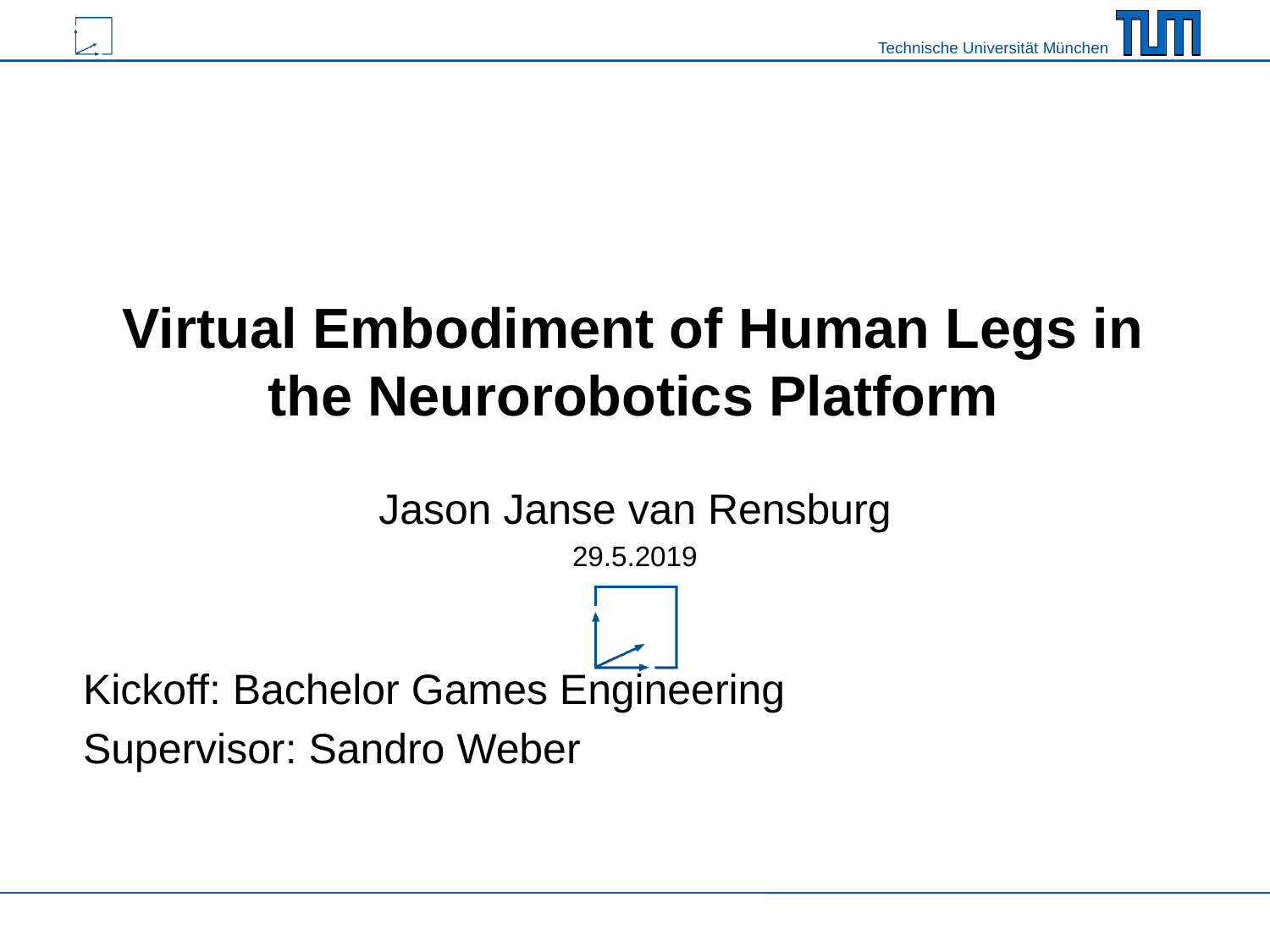

Virtual Embodiment of Human Legs in the Neurorobotics Platform
Jason Janse van Rensburg
29.5.2019

Kickoff: Bachelor Games Engineering
Supervisor: Sandro Weber